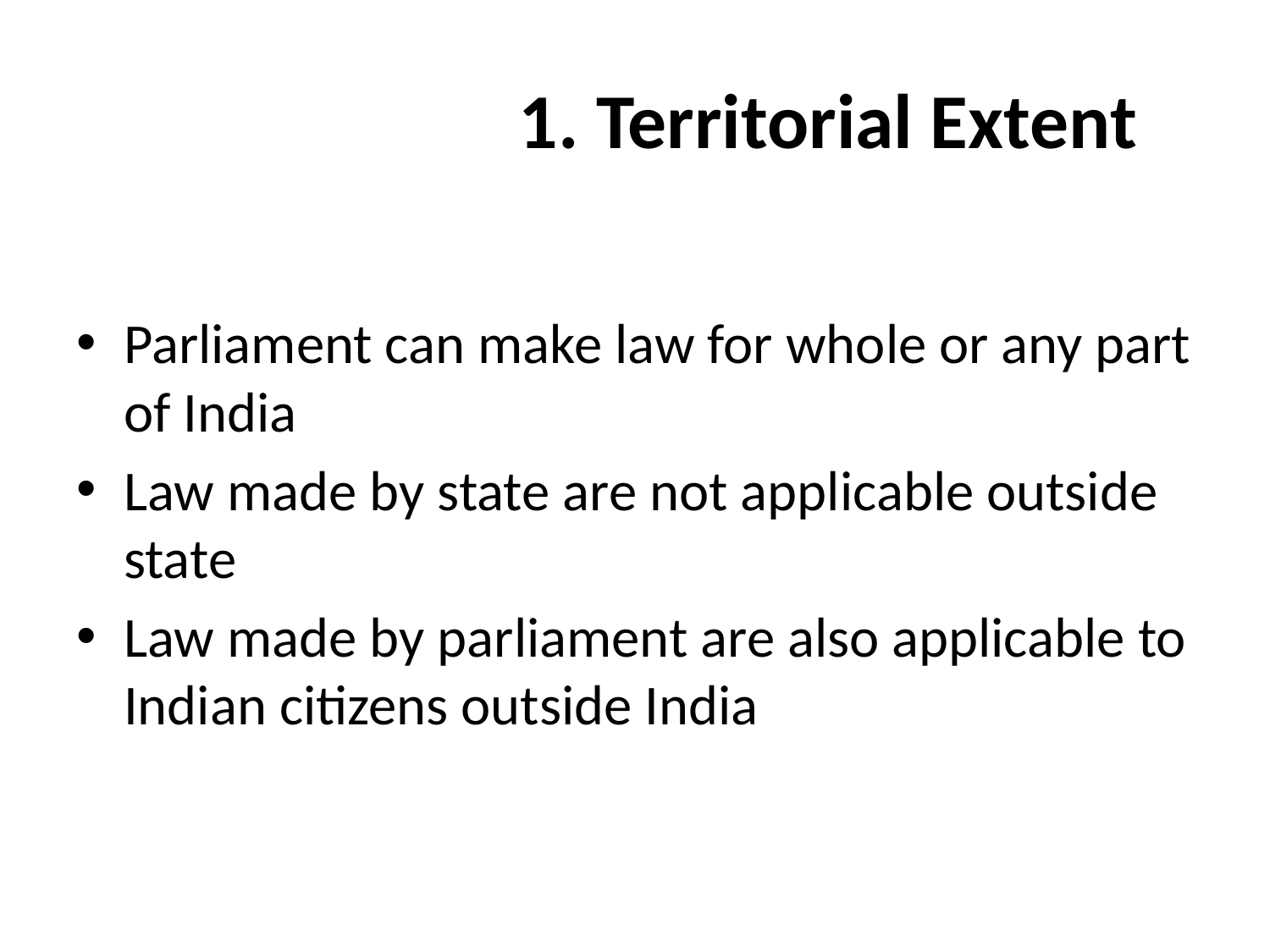

# 1. Territorial Extent

Parliament can make law for whole or any part of India
Law made by state are not applicable outside state
Law made by parliament are also applicable to Indian citizens outside India